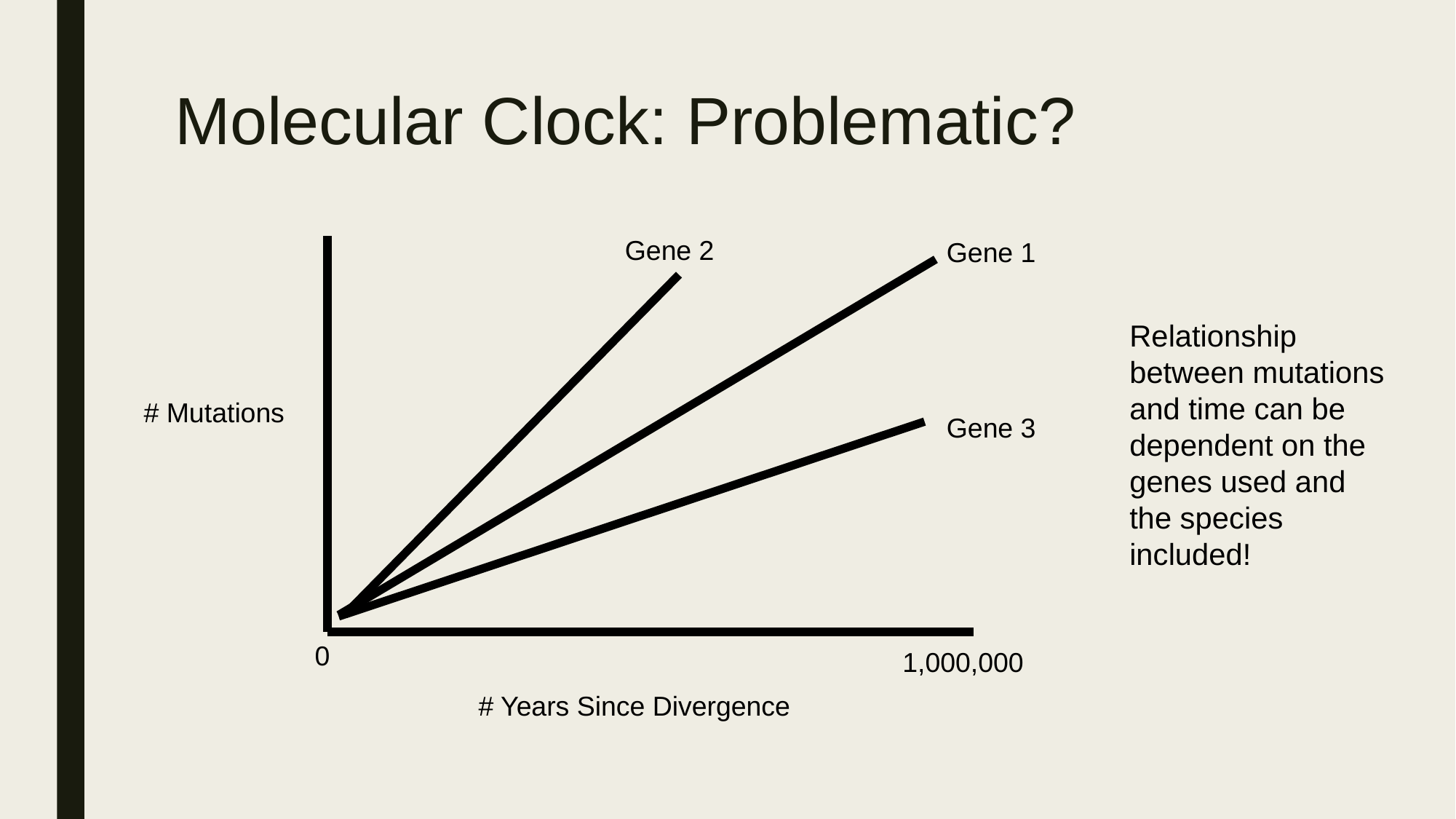

# Molecular Clock: Problematic?
Gene 2
Gene 1
Relationship between mutations and time can be dependent on the genes used and the species included!
# Mutations
Gene 3
0
1,000,000
# Years Since Divergence